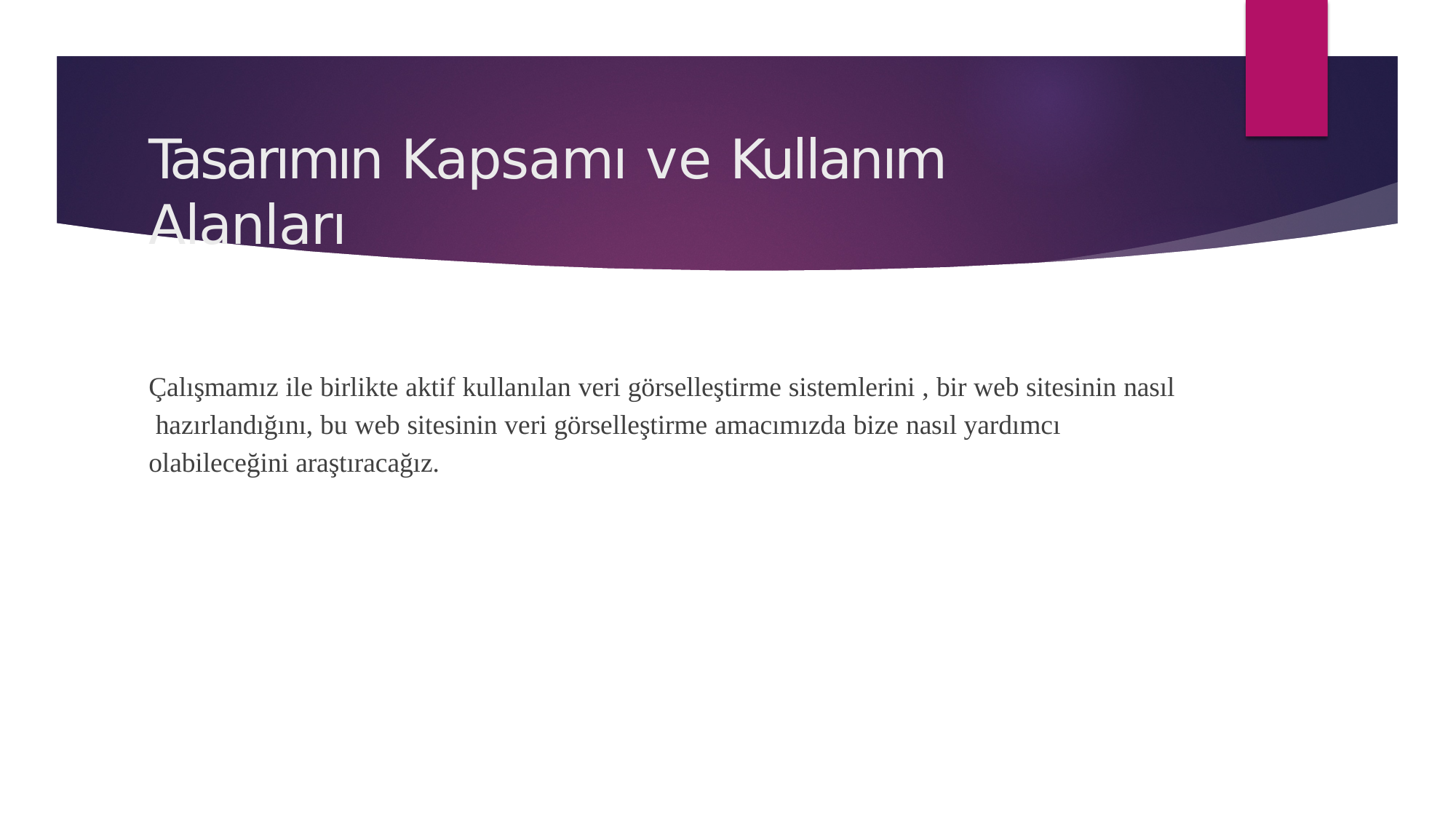

# Tasarımın Kapsamı ve Kullanım Alanları
Çalışmamız ile birlikte aktif kullanılan veri görselleştirme sistemlerini , bir web sitesinin nasıl  hazırlandığını, bu web sitesinin veri görselleştirme amacımızda bize nasıl yardımcı  olabileceğini araştıracağız.